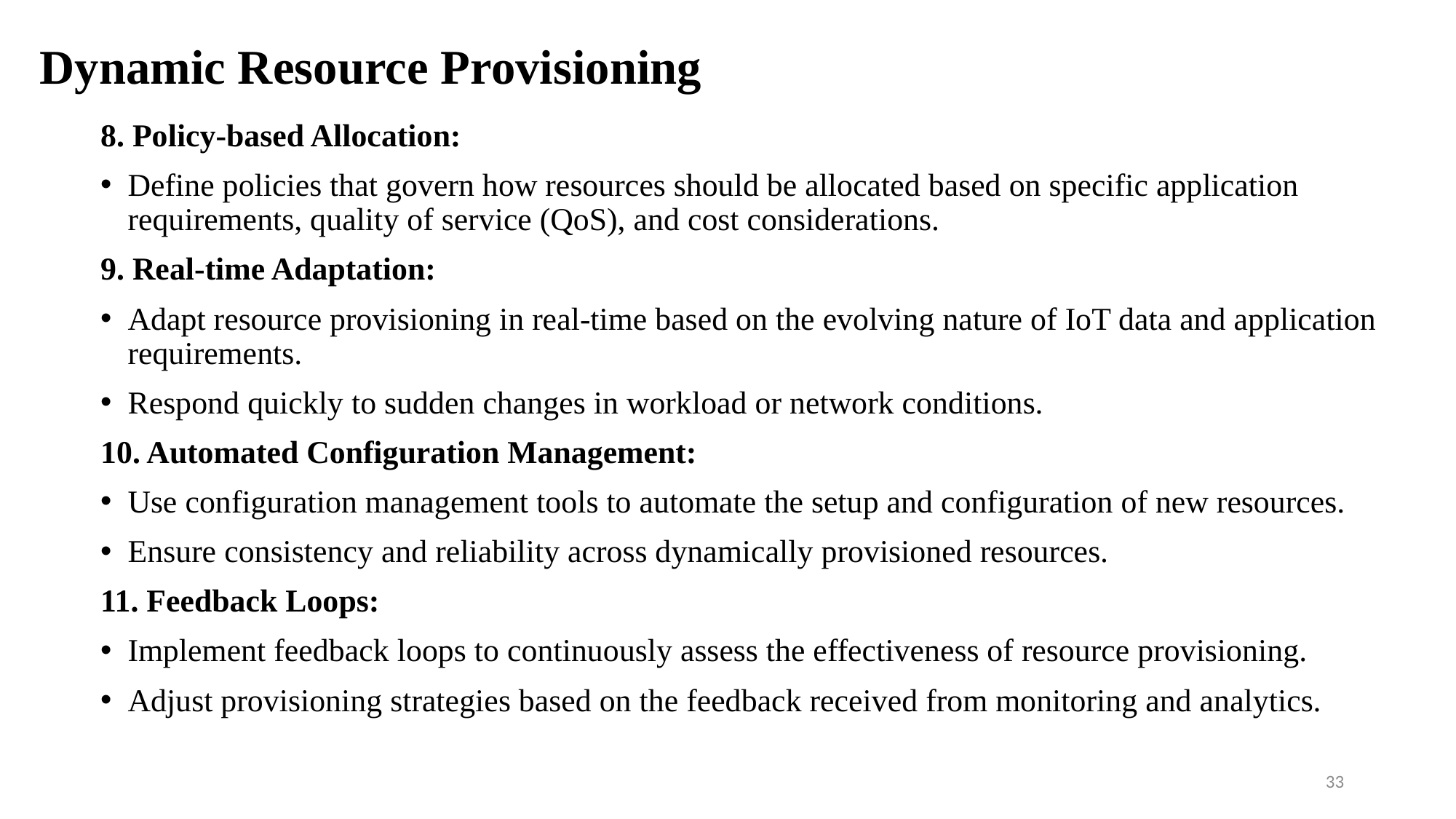

# Dynamic Resource Provisioning
8. Policy-based Allocation:
Define policies that govern how resources should be allocated based on specific application requirements, quality of service (QoS), and cost considerations.
9. Real-time Adaptation:
Adapt resource provisioning in real-time based on the evolving nature of IoT data and application requirements.
Respond quickly to sudden changes in workload or network conditions.
10. Automated Configuration Management:
Use configuration management tools to automate the setup and configuration of new resources.
Ensure consistency and reliability across dynamically provisioned resources.
11. Feedback Loops:
Implement feedback loops to continuously assess the effectiveness of resource provisioning.
Adjust provisioning strategies based on the feedback received from monitoring and analytics.
33